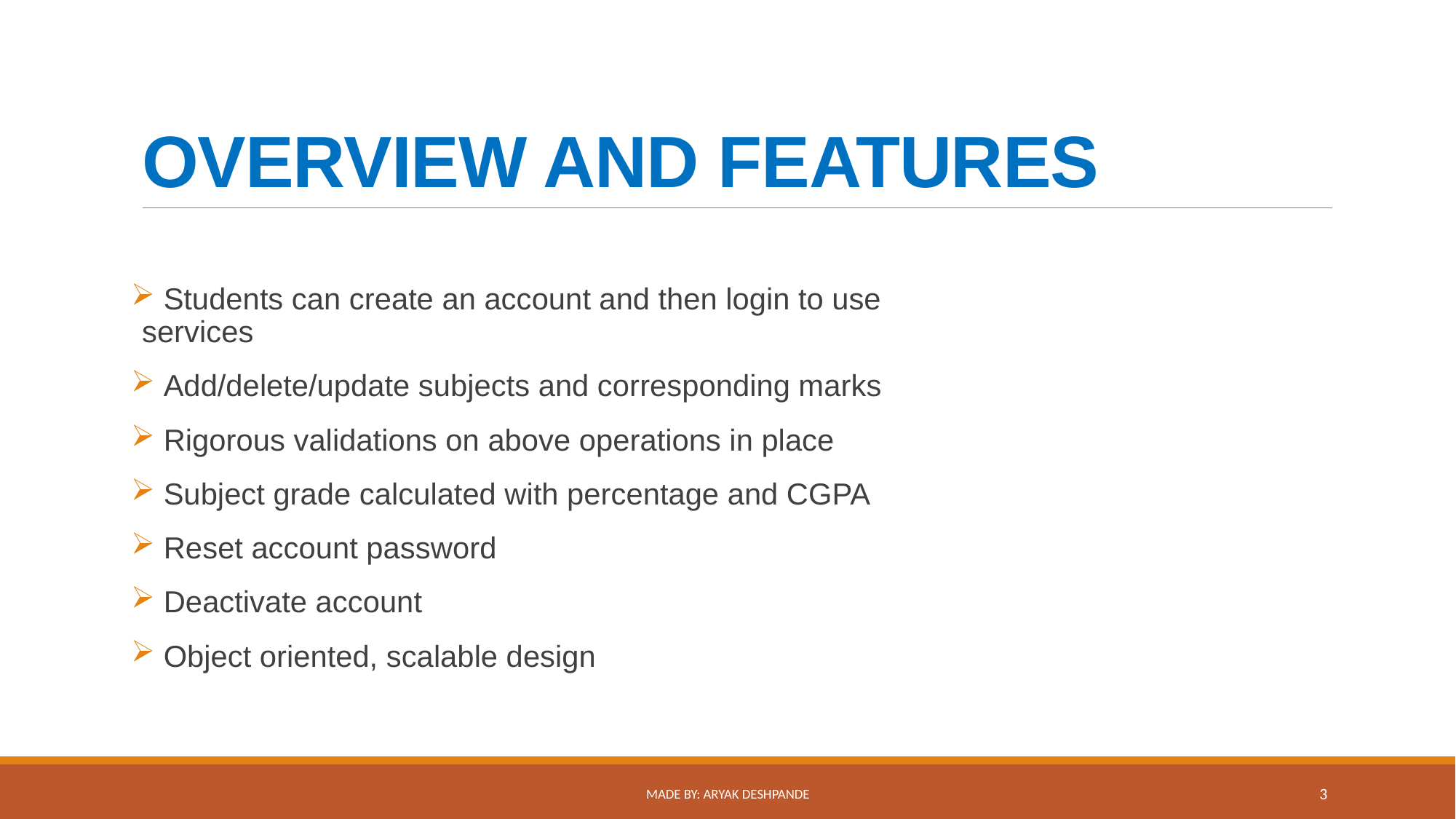

# OVERVIEW AND FEATURES

 Students can create an account and then login to use services
 Add/delete/update subjects and corresponding marks
 Rigorous validations on above operations in place
 Subject grade calculated with percentage and CGPA
 Reset account password
 Deactivate account
 Object oriented, scalable design

MADE BY: ARYAK DESHPANDE
3